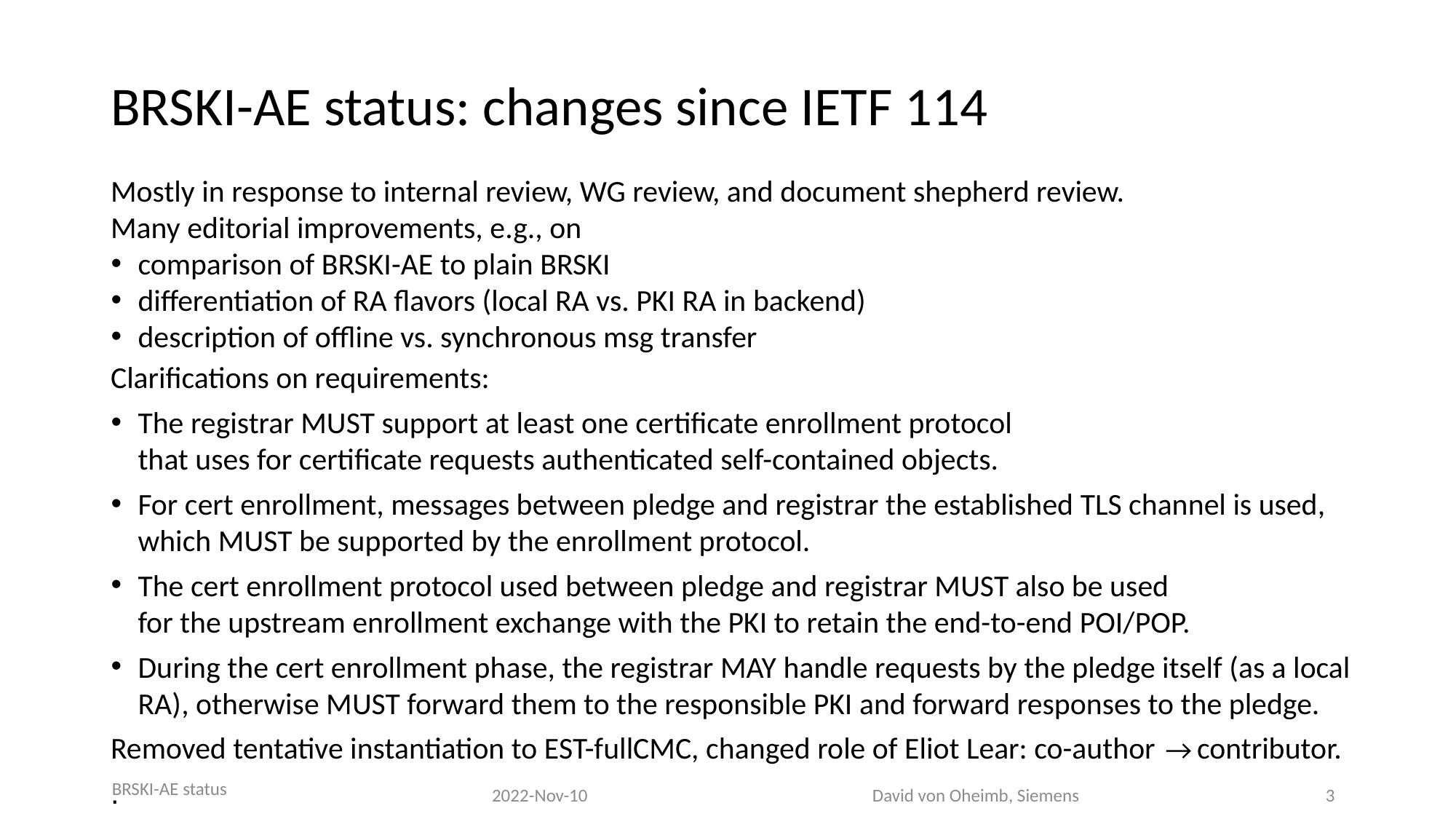

BRSKI-AE status: changes since IETF 114
Mostly in response to internal review, WG review, and document shepherd review.
Many editorial improvements, e.g., on
comparison of BRSKI-AE to plain BRSKI
differentiation of RA flavors (local RA vs. PKI RA in backend)
description of offline vs. synchronous msg transfer
Clarifications on requirements:
The registrar MUST support at least one certificate enrollment protocol
that uses for certificate requests authenticated self-contained objects.
For cert enrollment, messages between pledge and registrar the established TLS channel is used,
which MUST be supported by the enrollment protocol.
The cert enrollment protocol used between pledge and registrar MUST also be used
for the upstream enrollment exchange with the PKI to retain the end-to-end POI/POP.
During the cert enrollment phase, the registrar MAY handle requests by the pledge itself (as a local RA), otherwise MUST forward them to the responsible PKI and forward responses to the pledge.
Removed tentative instantiation to EST-fullCMC, changed role of Eliot Lear: co-author → contributor.
.